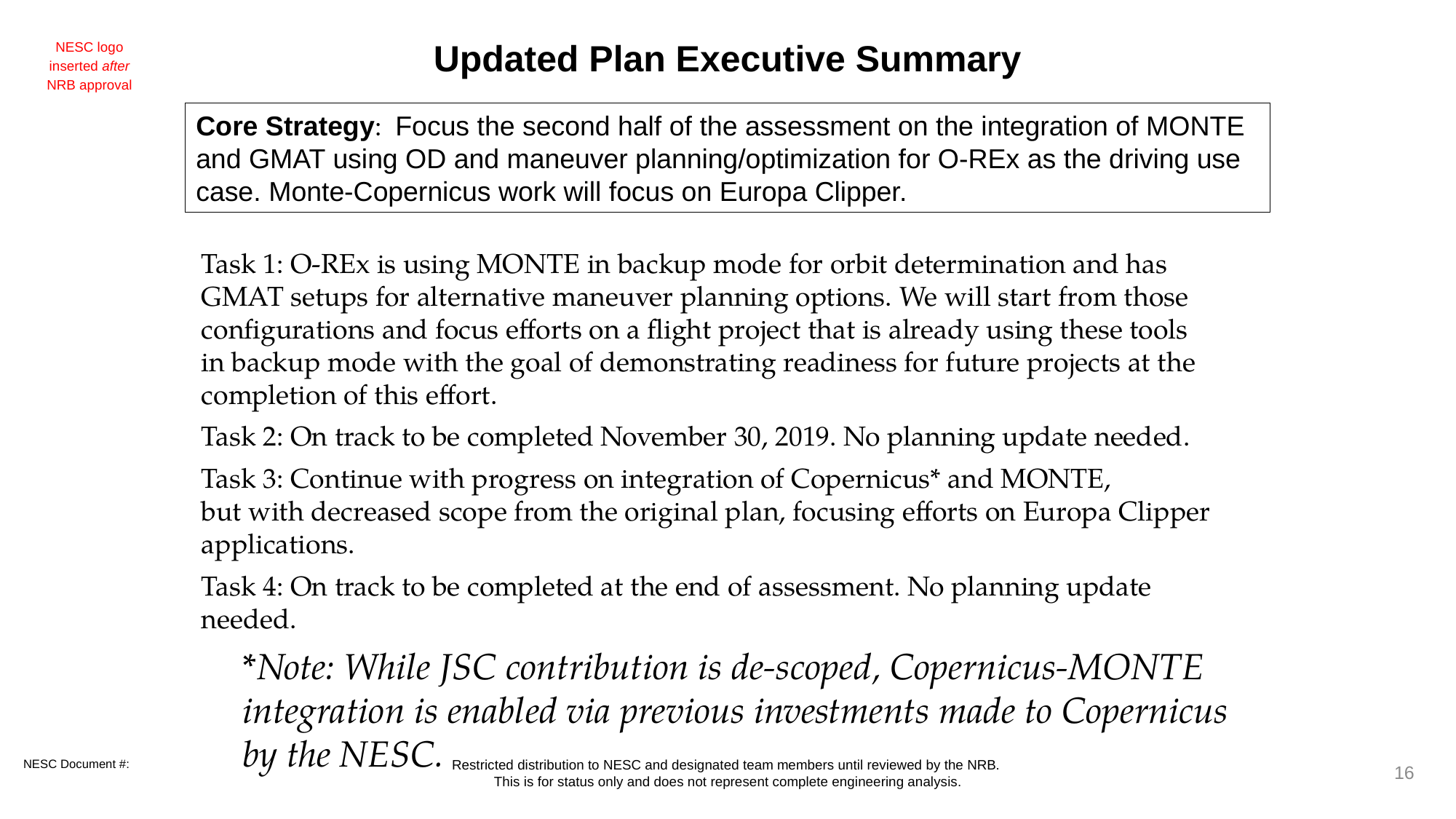

Updated Plan Executive Summary
Core Strategy:  Focus the second half of the assessment on the integration of MONTE
and GMAT using OD and maneuver planning/optimization for O-REx as the driving use case. Monte-Copernicus work will focus on Europa Clipper.
Task 1: O-REx is using MONTE in backup mode for orbit determination and has GMAT setups for alternative maneuver planning options. We will start from those configurations and focus efforts on a flight project that is already using these tools
in backup mode with the goal of demonstrating readiness for future projects at the completion of this effort.
Task 2: On track to be completed November 30, 2019. No planning update needed.
Task 3: Continue with progress on integration of Copernicus* and MONTE,
but with decreased scope from the original plan, focusing efforts on Europa Clipper applications.
Task 4: On track to be completed at the end of assessment. No planning update needed.
*Note: While JSC contribution is de-scoped, Copernicus-MONTE integration is enabled via previous investments made to Copernicus by the NESC.